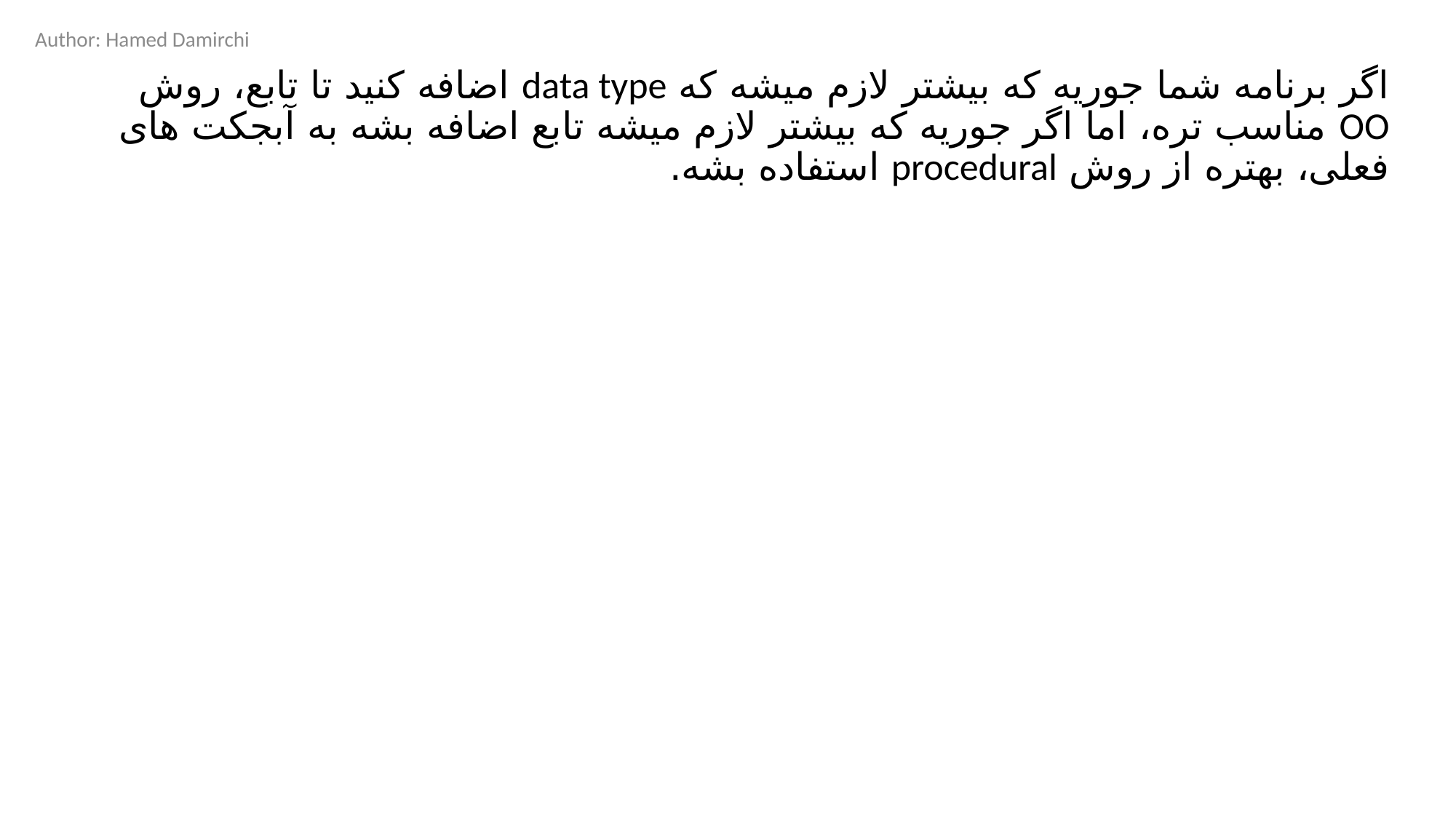

Author: Hamed Damirchi
اگر برنامه شما جوریه که بیشتر لازم میشه که data type اضافه کنید تا تابع، روش OO مناسب تره، اما اگر جوریه که بیشتر لازم میشه تابع اضافه بشه به آبجکت های فعلی، بهتره از روش procedural استفاده بشه.